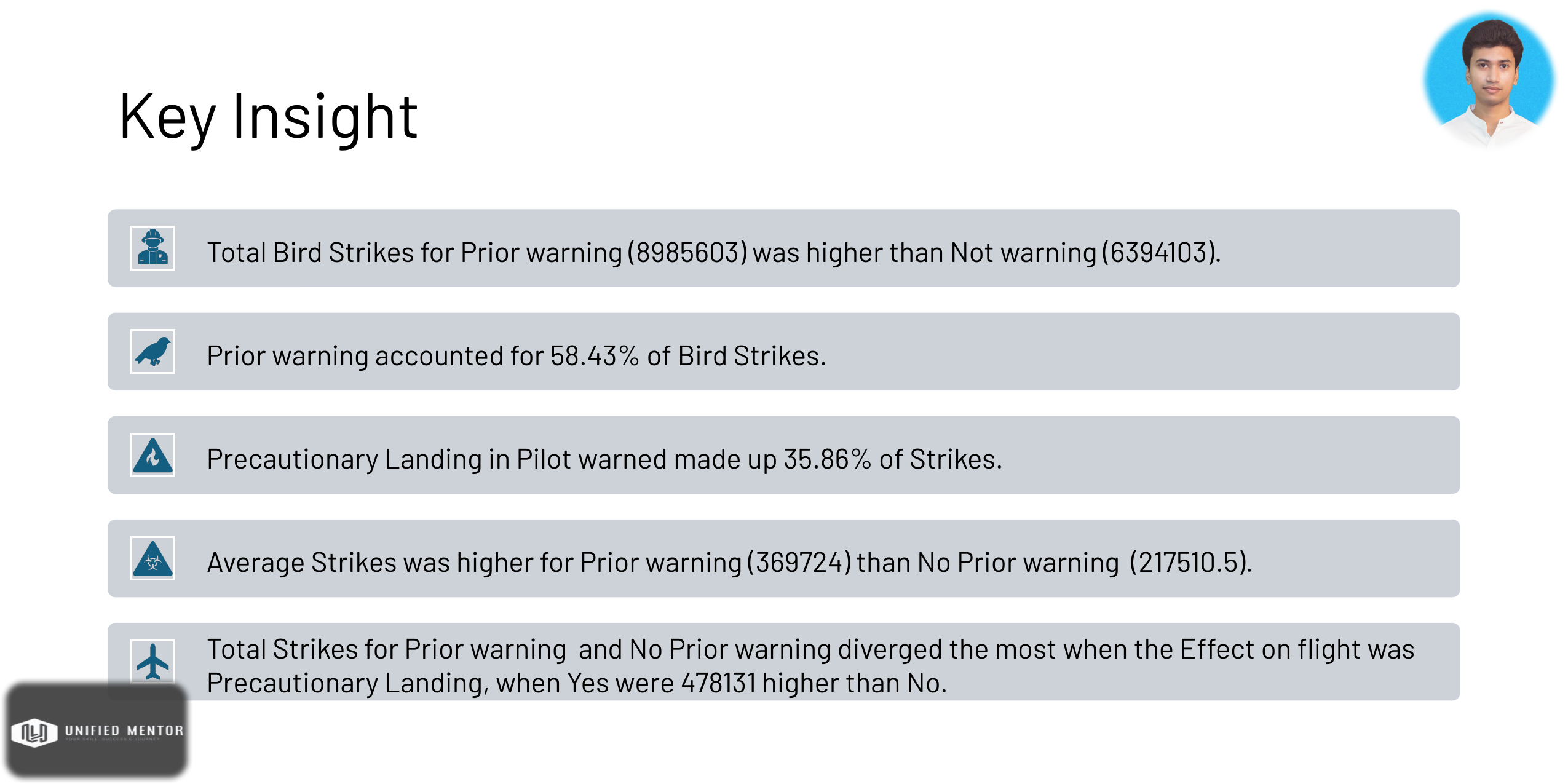

# Key Insight
Total Bird Strikes for Prior warning (8985603) was higher than Not warning (6394103).
Prior warning accounted for 58.43% of Bird Strikes.
Precautionary Landing in Pilot warned made up 35.86% of Strikes.
Average Strikes was higher for Prior warning (369724) than No Prior warning  (217510.5).
Total Strikes for Prior warning  and No Prior warning diverged the most when the Effect on flight was Precautionary Landing, when Yes were 478131 higher than No.